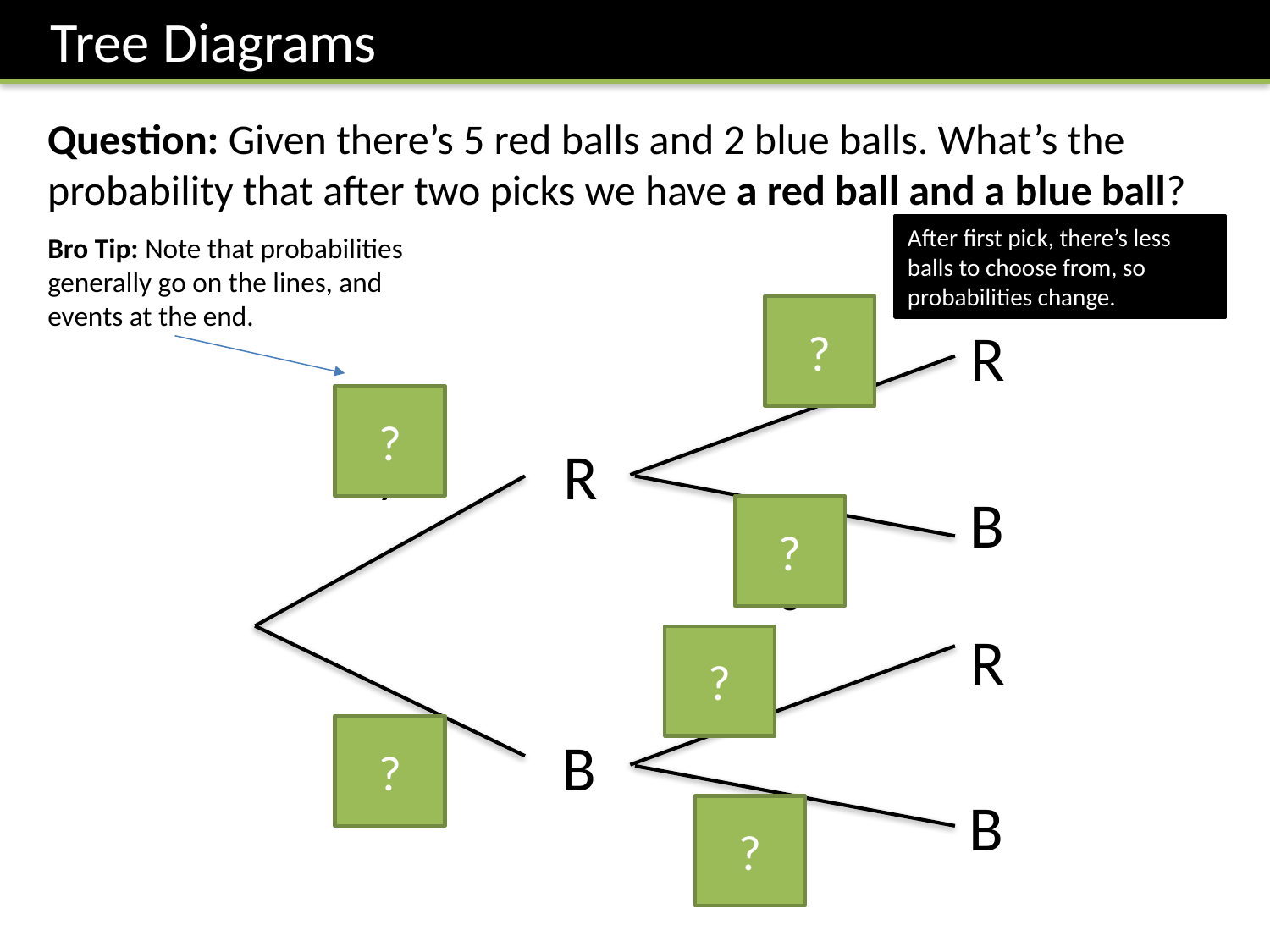

Tree Diagrams
Question: Given there’s 5 red balls and 2 blue balls. What’s the probability that after two picks we have a red ball and a blue ball?
After first pick, there’s less balls to choose from, so probabilities change.
Bro Tip: Note that probabilities generally go on the lines, and events at the end.
4
6
?
R
?
5
7
R
B
?
2
6
R
5
6
?
2
7
?
B
B
1
6
?